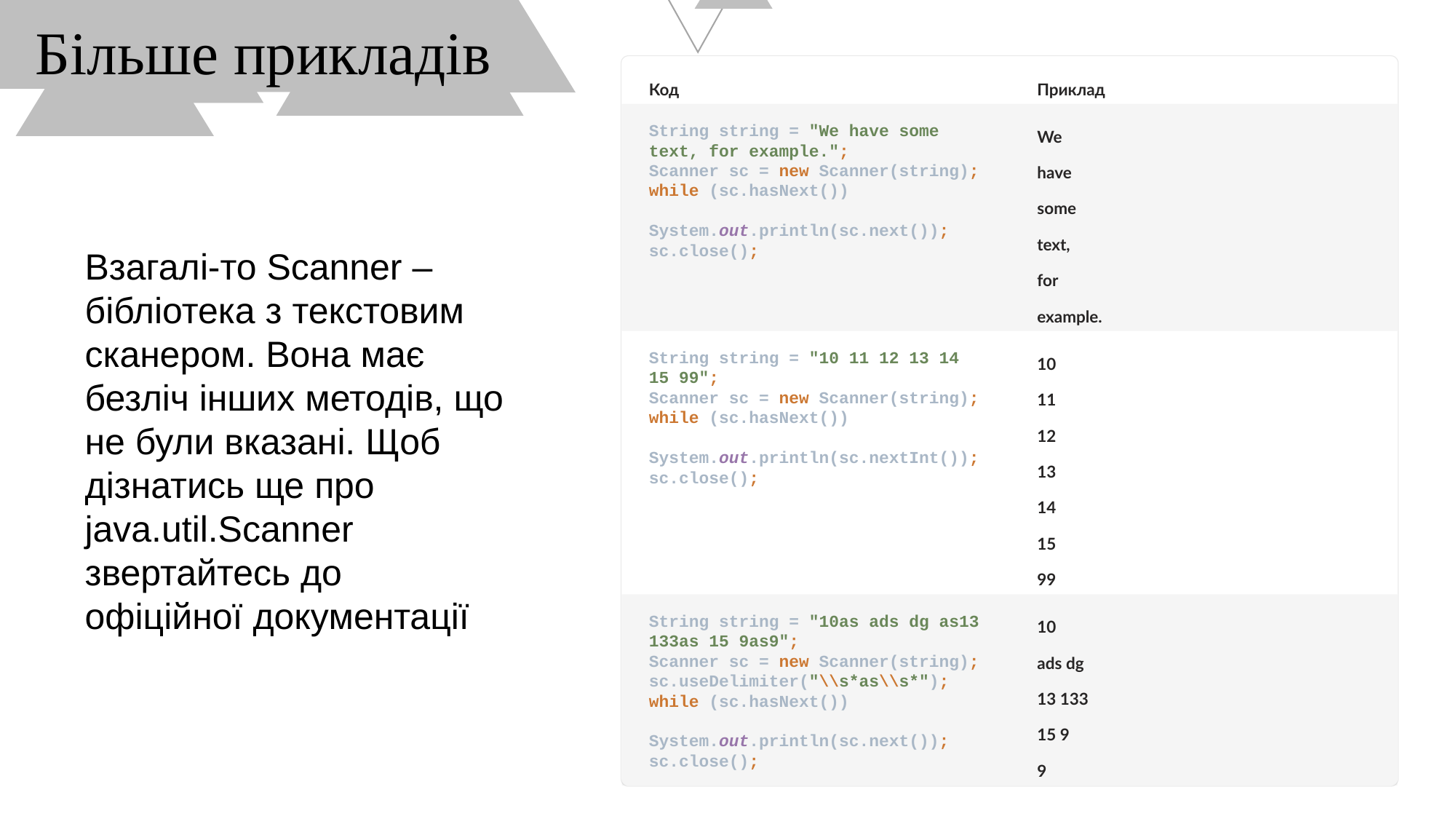

Більше прикладів

Код
Приклад

String string = "We have some text, for example.";
Scanner sc = new Scanner(string);
while (sc.hasNext())
    System.out.println(sc.next());
sc.close();
We
have
some
text,
for
example.

String string = "10 11 12 13 14 15 99";
Scanner sc = new Scanner(string);
while (sc.hasNext())
    System.out.println(sc.nextInt());
sc.close();
10
11
12
13
14
15
99

String string = "10as ads dg as13 133as 15 9as9";
Scanner sc = new Scanner(string);
sc.useDelimiter("\\s*as\\s*");
while (sc.hasNext())
    System.out.println(sc.next());
sc.close();
10
ads dg
13 133
15 9
9
Взагалі-то Scanner – бібліотека з текстовим сканером. Вона має безліч інших методів, що не були вказані. Щоб дізнатись ще про java.util.Scanner звертайтесь до офіційної документації